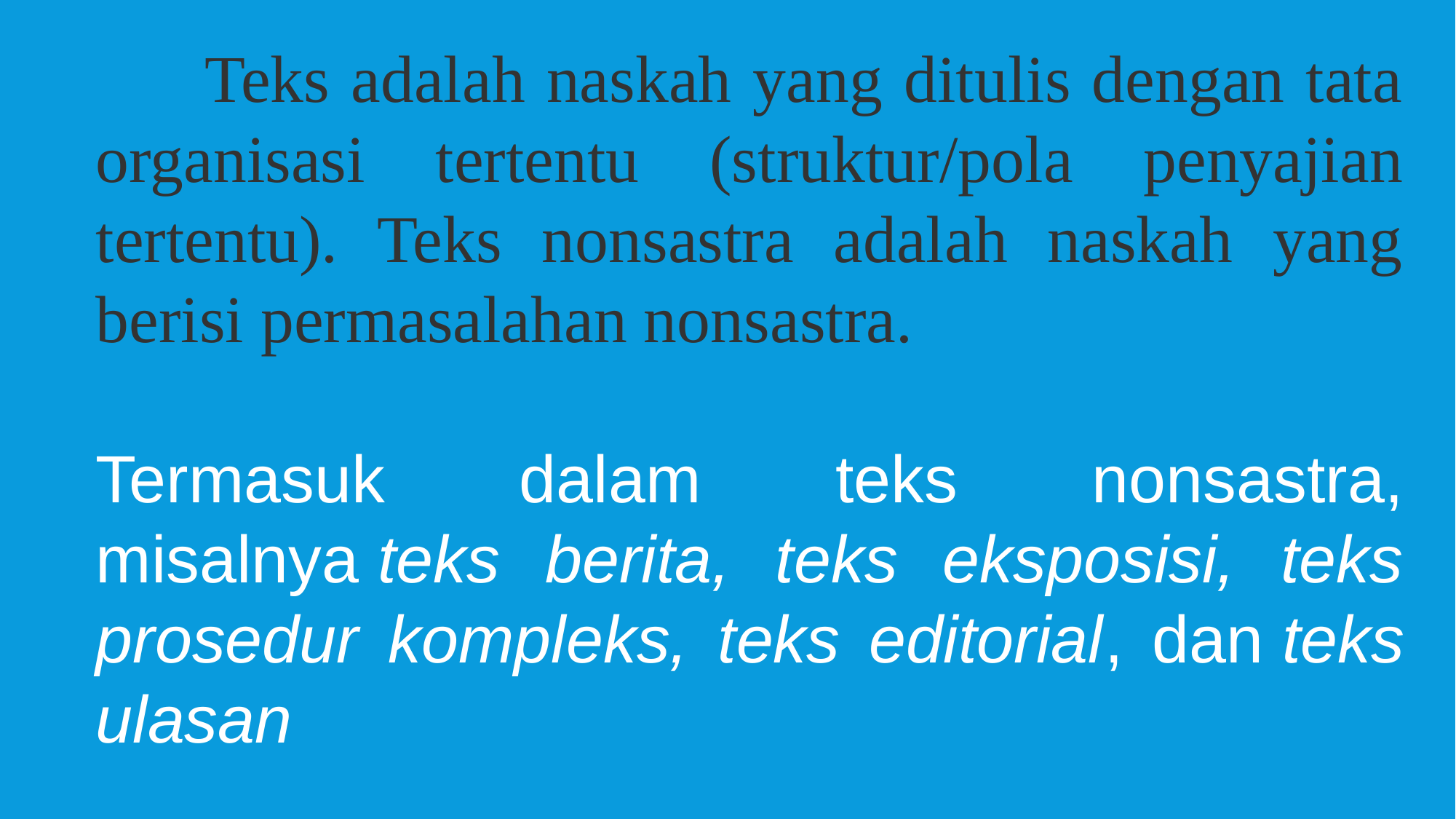

Teks adalah naskah yang ditulis dengan tata organisasi tertentu (struktur/pola penyajian tertentu). Teks nonsastra adalah naskah yang berisi permasalahan nonsastra.

Termasuk dalam teks nonsastra, misalnya teks berita, teks eksposisi, teks prosedur kompleks, teks editorial, dan teks ulasan